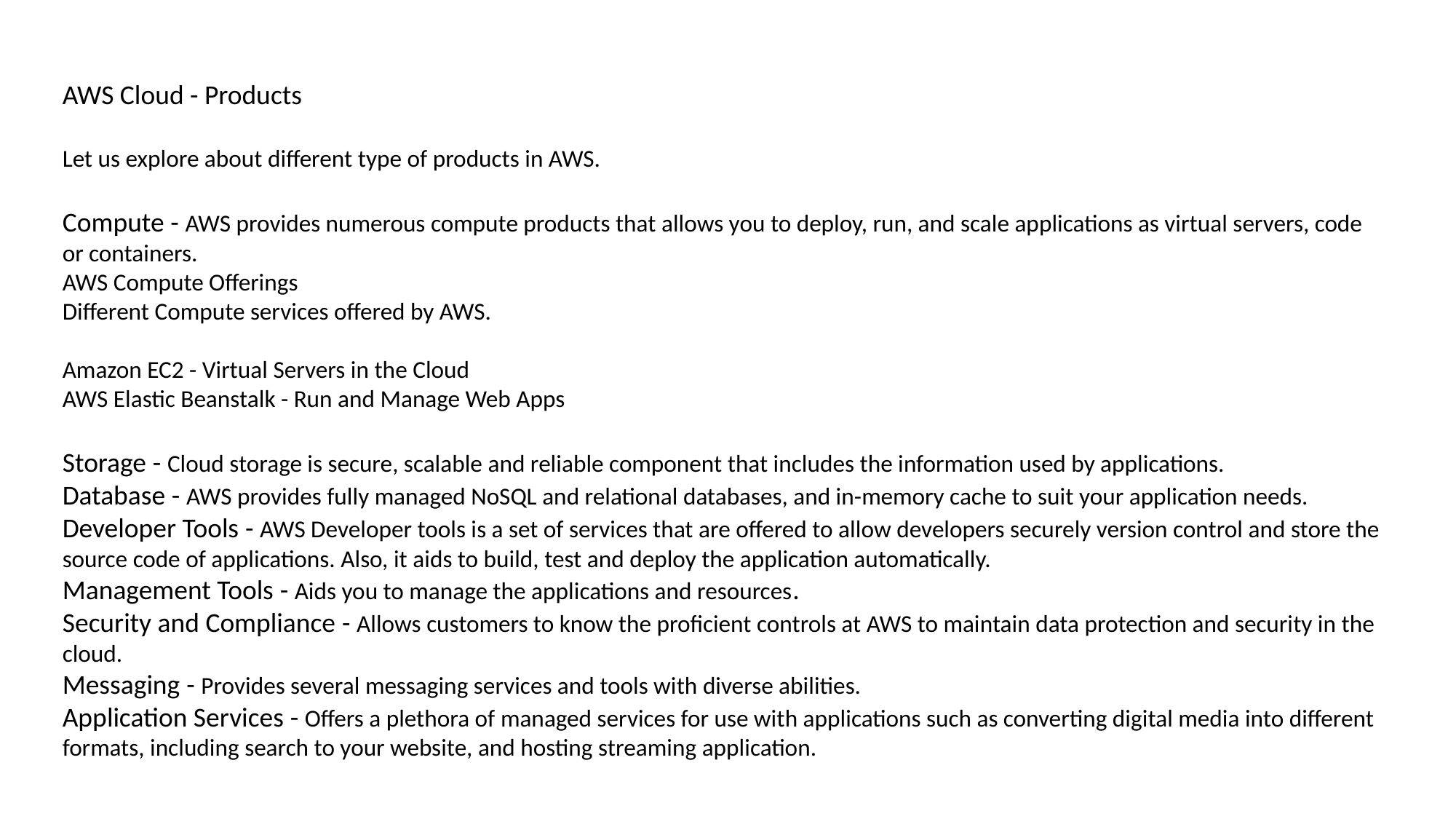

AWS Cloud - Products

Let us explore about different type of products in AWS.

Compute - AWS provides numerous compute products that allows you to deploy, run, and scale applications as virtual servers, code or containers.
AWS Compute Offerings
Different Compute services offered by AWS.

Amazon EC2 - Virtual Servers in the Cloud
AWS Elastic Beanstalk - Run and Manage Web Apps

Storage - Cloud storage is secure, scalable and reliable component that includes the information used by applications.
Database - AWS provides fully managed NoSQL and relational databases, and in-memory cache to suit your application needs.
Developer Tools - AWS Developer tools is a set of services that are offered to allow developers securely version control and store the source code of applications. Also, it aids to build, test and deploy the application automatically.
Management Tools - Aids you to manage the applications and resources.
Security and Compliance - Allows customers to know the proficient controls at AWS to maintain data protection and security in the cloud.
Messaging - Provides several messaging services and tools with diverse abilities.
Application Services - Offers a plethora of managed services for use with applications such as converting digital media into different formats, including search to your website, and hosting streaming application.